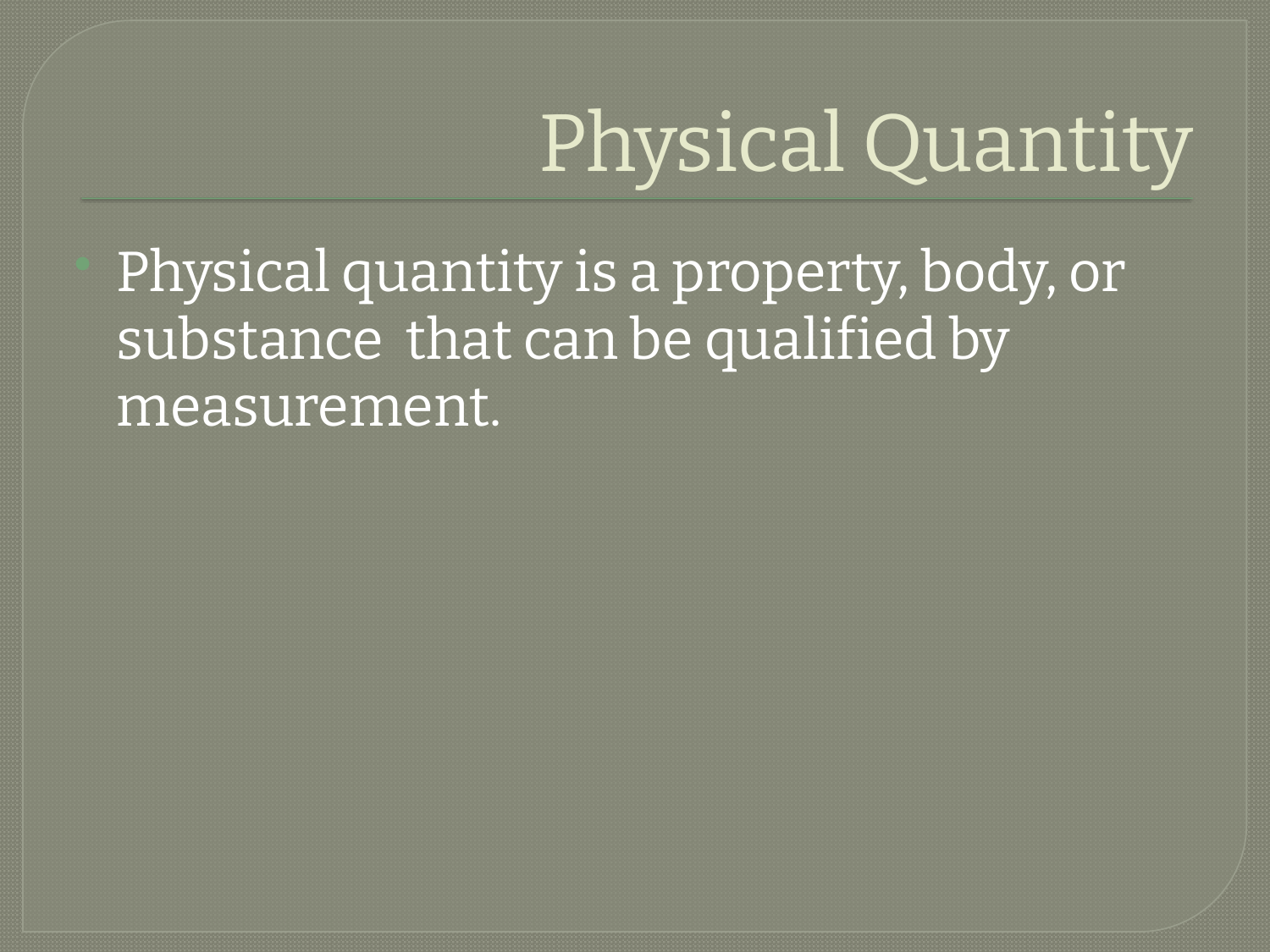

# Physical Quantity
Physical quantity is a property, body, or substance  that can be qualified by measurement.